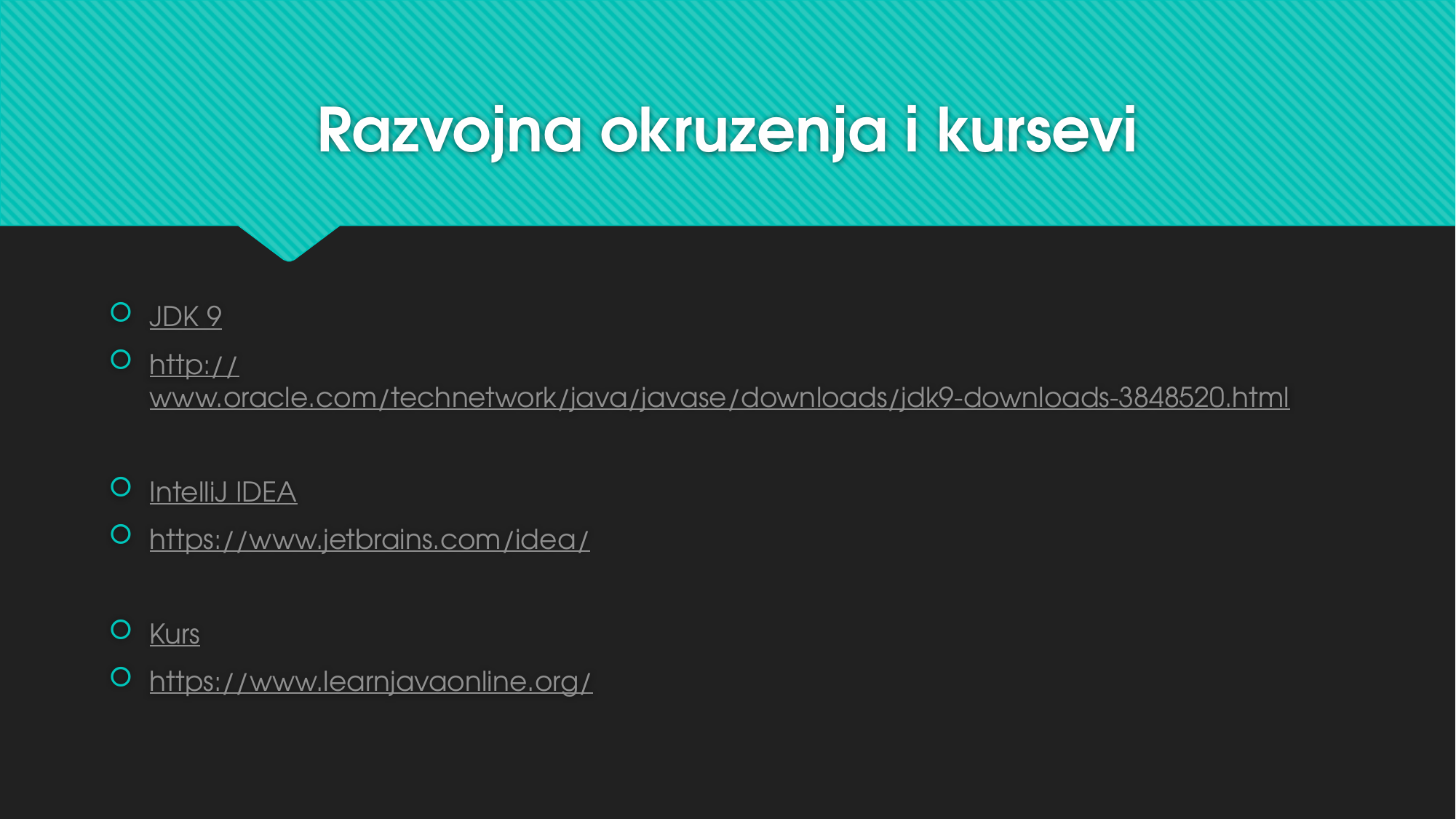

# Razvojna okruzenja i kursevi
JDK 9
http://www.oracle.com/technetwork/java/javase/downloads/jdk9-downloads-3848520.html

IntelliJ IDEA
https://www.jetbrains.com/idea/

Kurs
https://www.learnjavaonline.org/